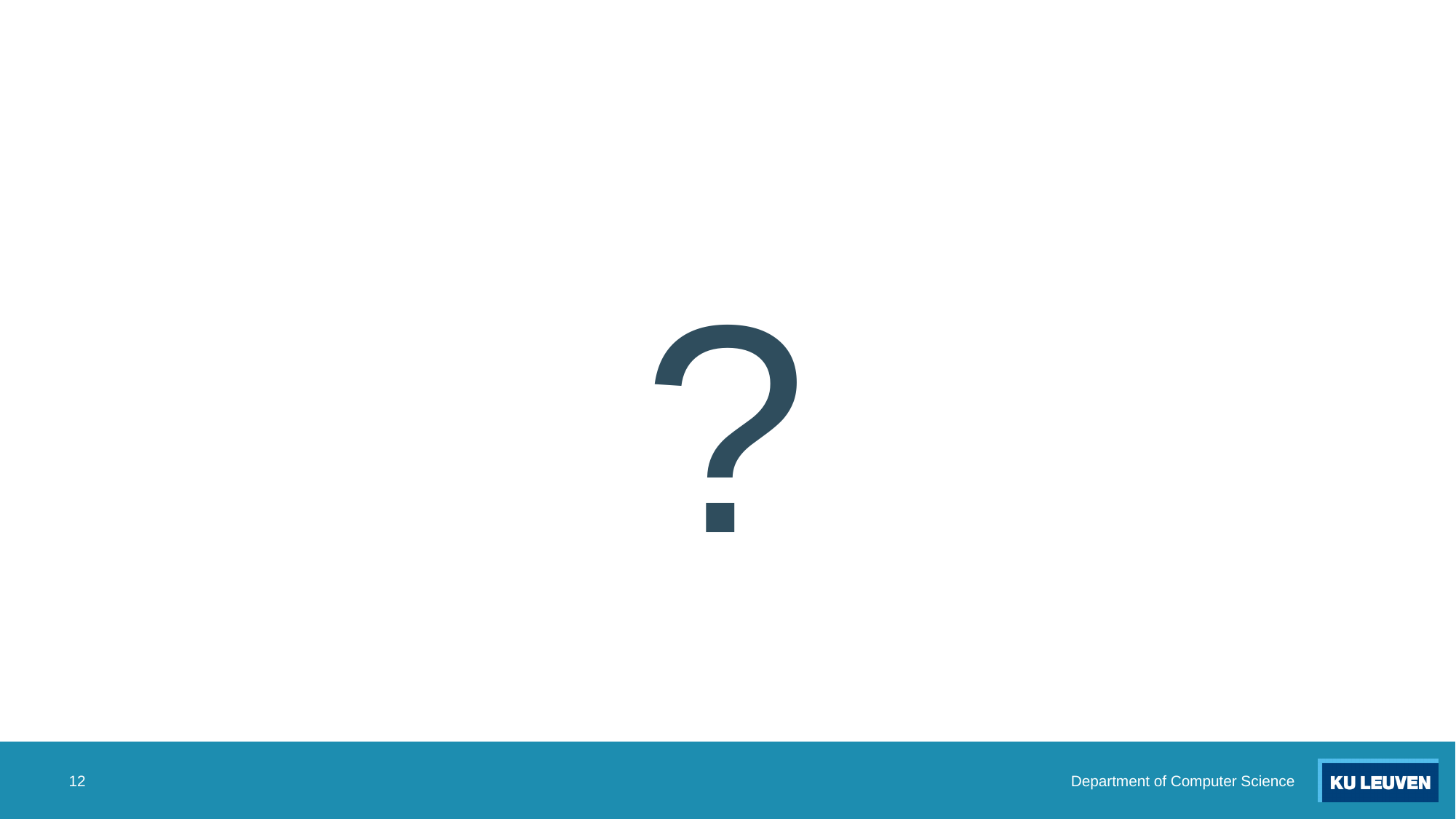

#
?
12
Department of Computer Science